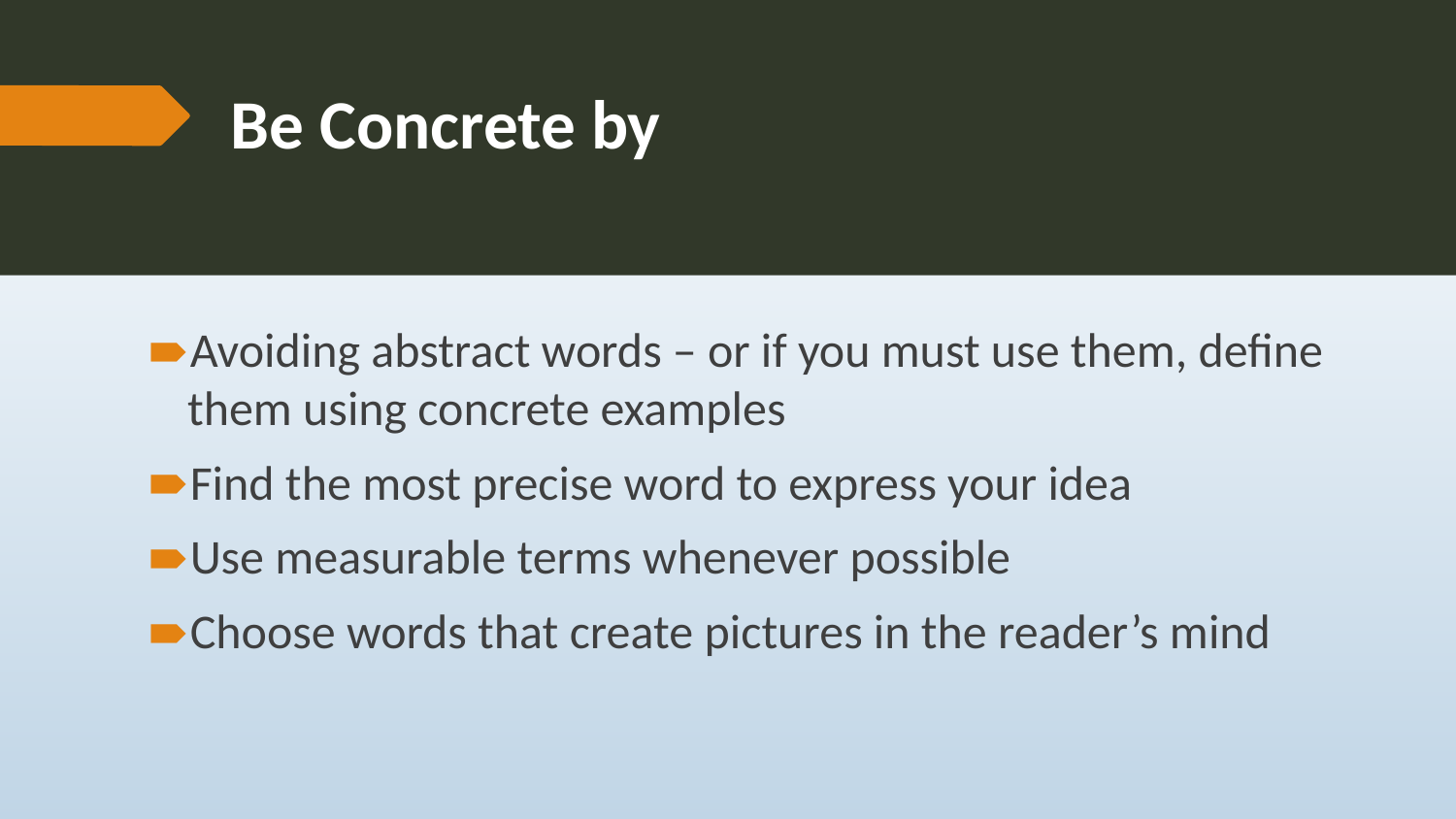

# Be Concrete by

Avoiding abstract words – or if you must use them, define them using concrete examples
Find the most precise word to express your idea
Use measurable terms whenever possible
Choose words that create pictures in the reader’s mind